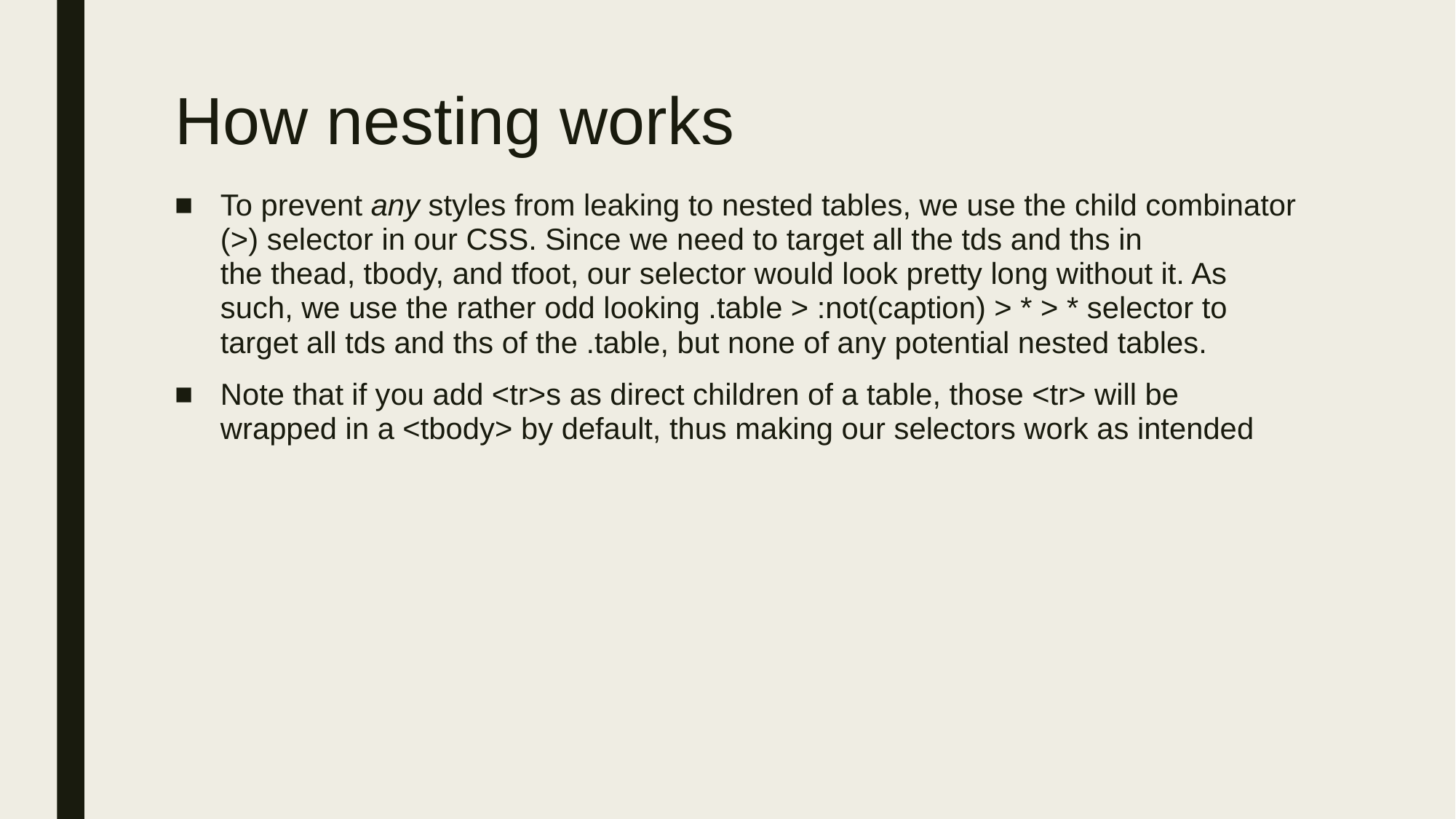

# How nesting works
To prevent any styles from leaking to nested tables, we use the child combinator (>) selector in our CSS. Since we need to target all the tds and ths in the thead, tbody, and tfoot, our selector would look pretty long without it. As such, we use the rather odd looking .table > :not(caption) > * > * selector to target all tds and ths of the .table, but none of any potential nested tables.
Note that if you add <tr>s as direct children of a table, those <tr> will be wrapped in a <tbody> by default, thus making our selectors work as intended